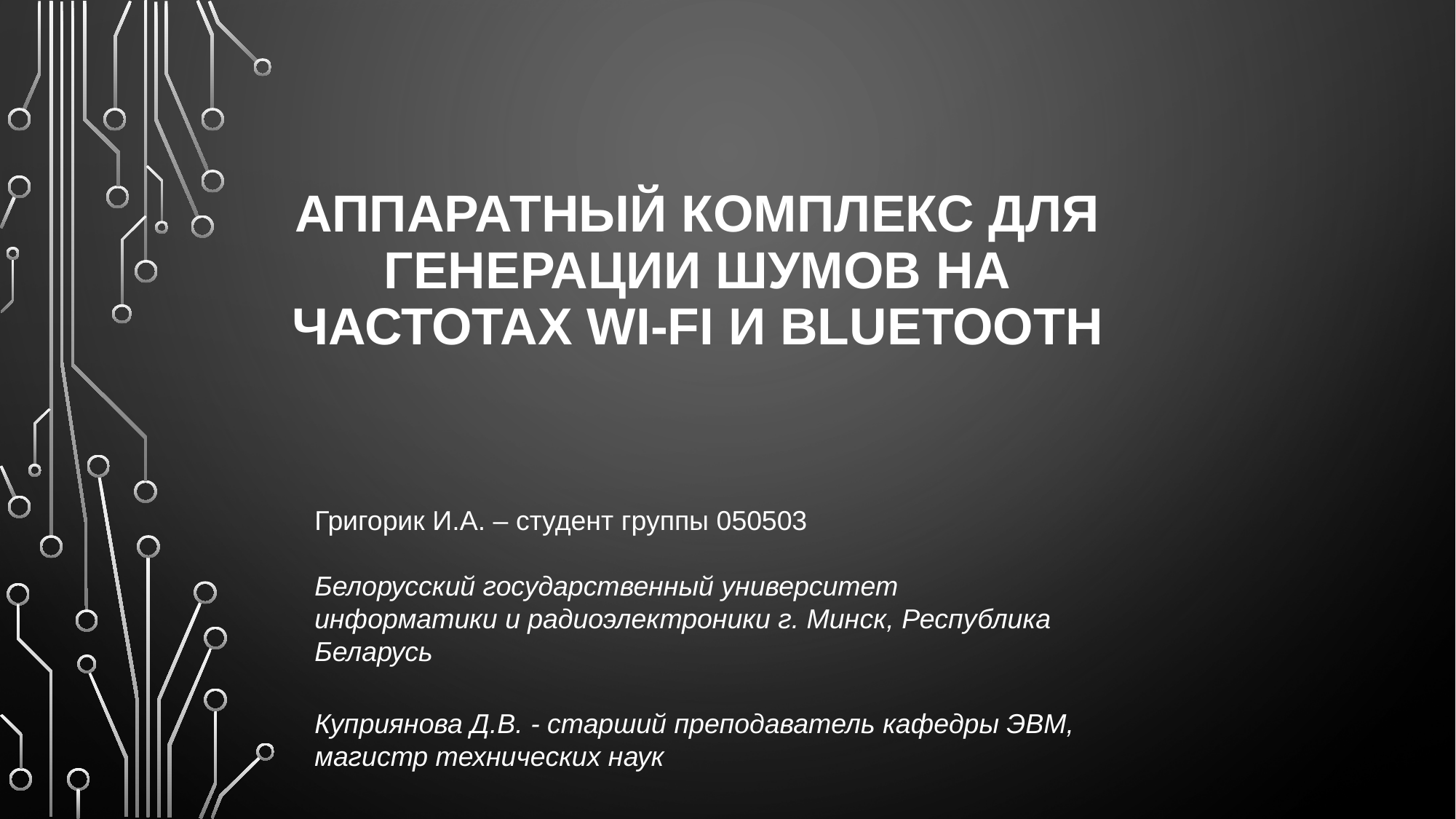

# Аппаратный комплекс для генерации шумов на частотах Wi-Fi и Bluetooth
Григорик И.А. – студент группы 050503

Белорусский государственный университет информатики и радиоэлектроники г. Минск, Республика Беларусь

Куприянова Д.В. - старший преподаватель кафедры ЭВМ, магистр технических наук